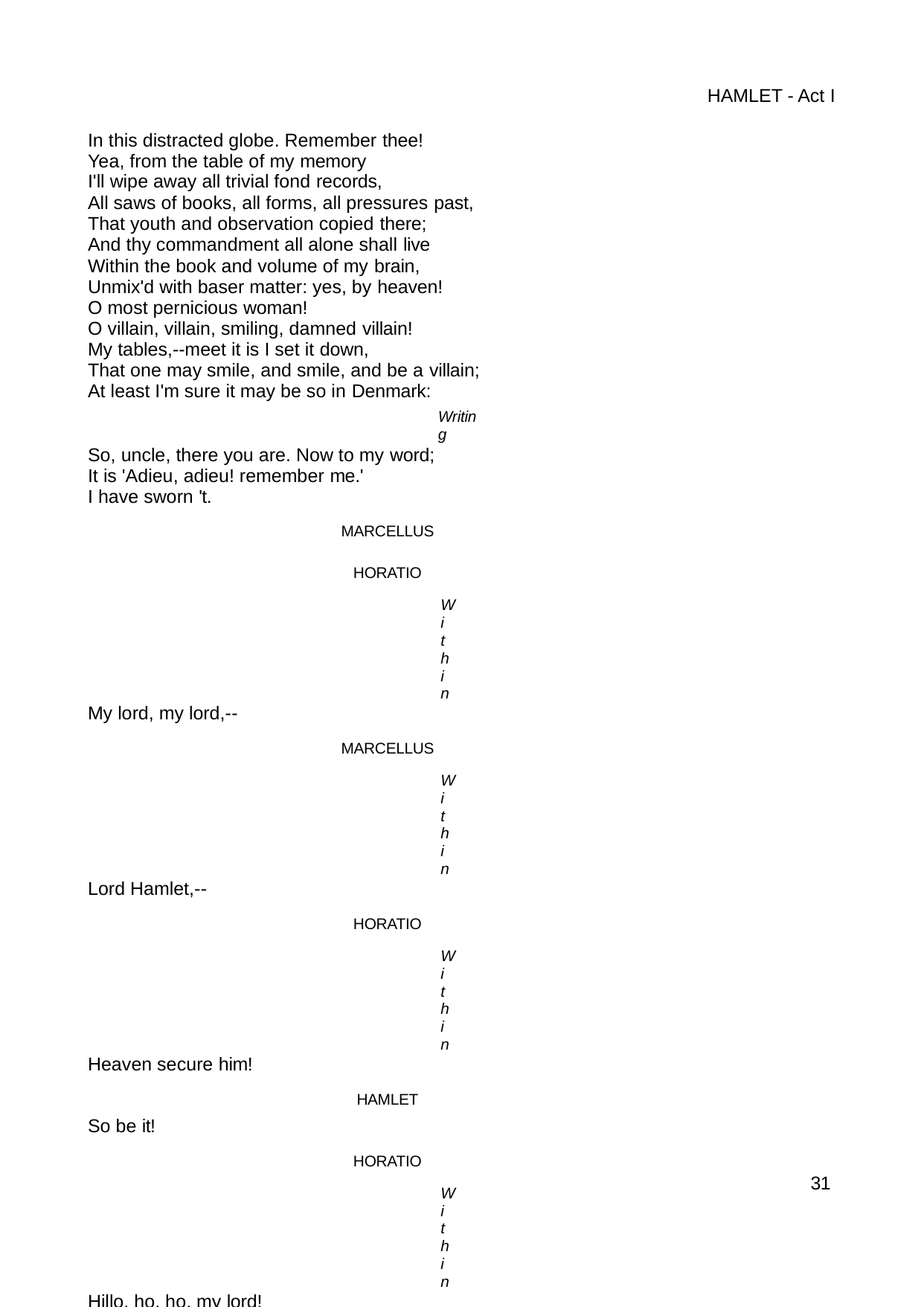

HAMLET - Act I
In this distracted globe. Remember thee! Yea, from the table of my memory
I'll wipe away all trivial fond records,
All saws of books, all forms, all pressures past, That youth and observation copied there;
And thy commandment all alone shall live Within the book and volume of my brain, Unmix'd with baser matter: yes, by heaven! O most pernicious woman!
O villain, villain, smiling, damned villain! My tables,--meet it is I set it down,
That one may smile, and smile, and be a villain; At least I'm sure it may be so in Denmark:
Writing
So, uncle, there you are. Now to my word; It is 'Adieu, adieu! remember me.'
I have sworn 't.
MARCELLUS

HORATIO
Within
My lord, my lord,--
MARCELLUS
Within
Lord Hamlet,--
HORATIO
Within
Heaven secure him!
HAMLET
So be it!
HORATIO
Within
Hillo, ho, ho, my lord!
HAMLET
Hillo, ho, ho, boy! come, bird, come.
Enter HORATIO and MARCELLUS
MARCELLUS
How is't, my noble lord?
HORATIO
What news, my lord?
31